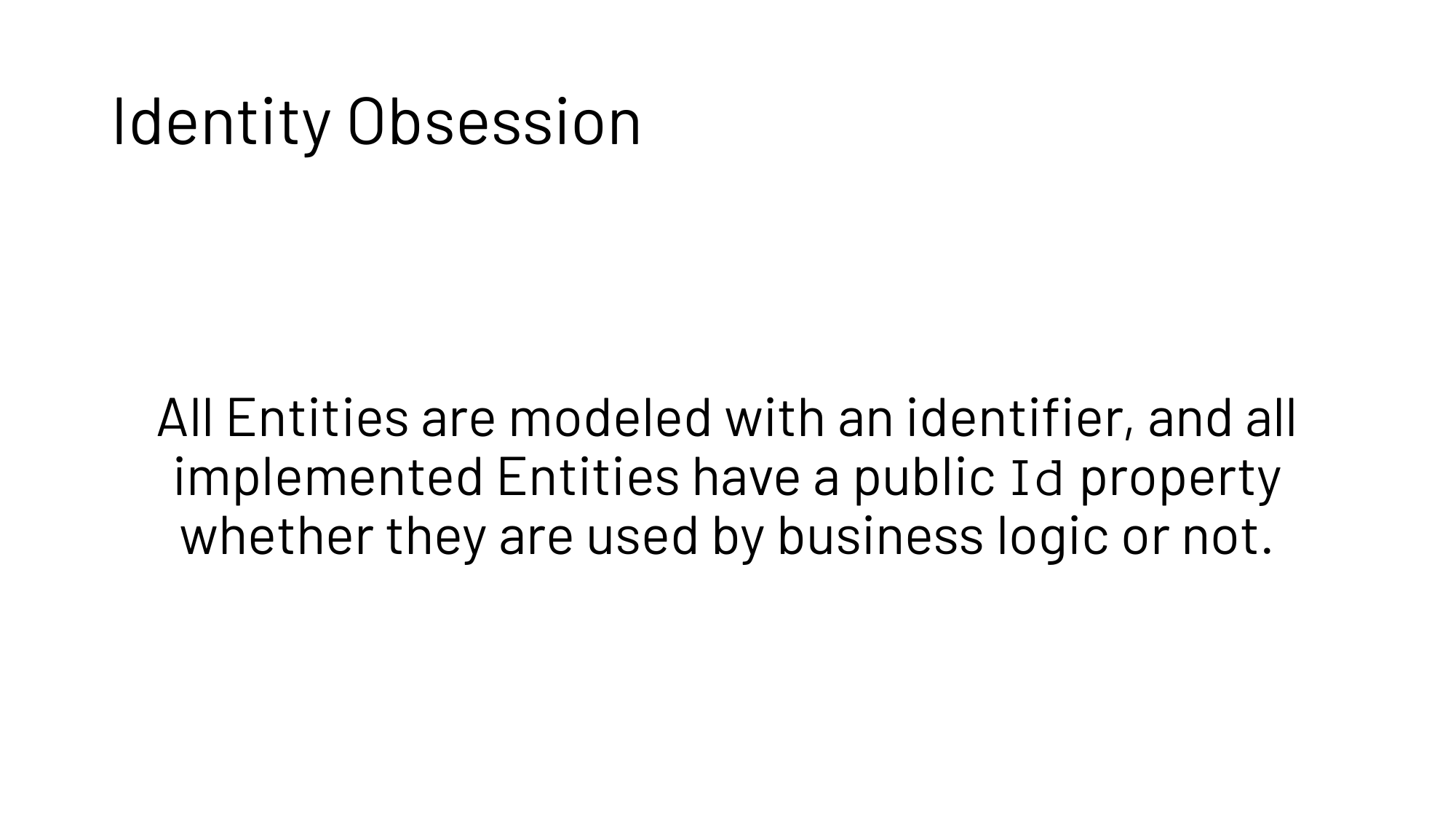

# Identity Obsession
All Entities are modeled with an identifier, and all implemented Entities have a public Id property whether they are used by business logic or not.